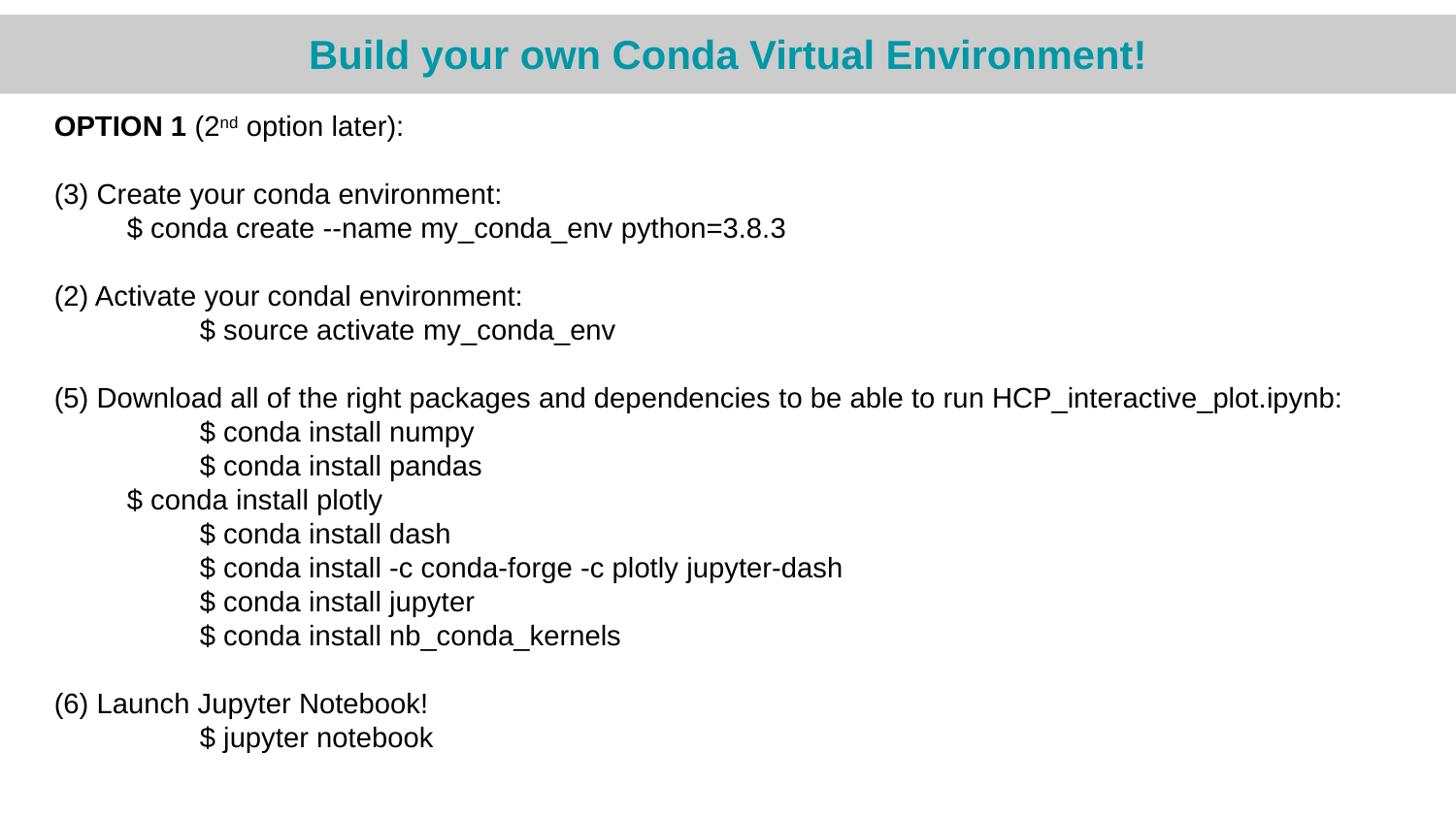

Build your own Conda Virtual Environment!
OPTION 1 (2nd option later):

(3) Create your conda environment:
$ conda create --name my_conda_env python=3.8.3

(2) Activate your condal environment:
	$ source activate my_conda_env

(5) Download all of the right packages and dependencies to be able to run HCP_interactive_plot.ipynb:
	$ conda install numpy
	$ conda install pandas
$ conda install plotly
	$ conda install dash
	$ conda install -c conda-forge -c plotly jupyter-dash
	$ conda install jupyter
	$ conda install nb_conda_kernels

(6) Launch Jupyter Notebook!
	$ jupyter notebook